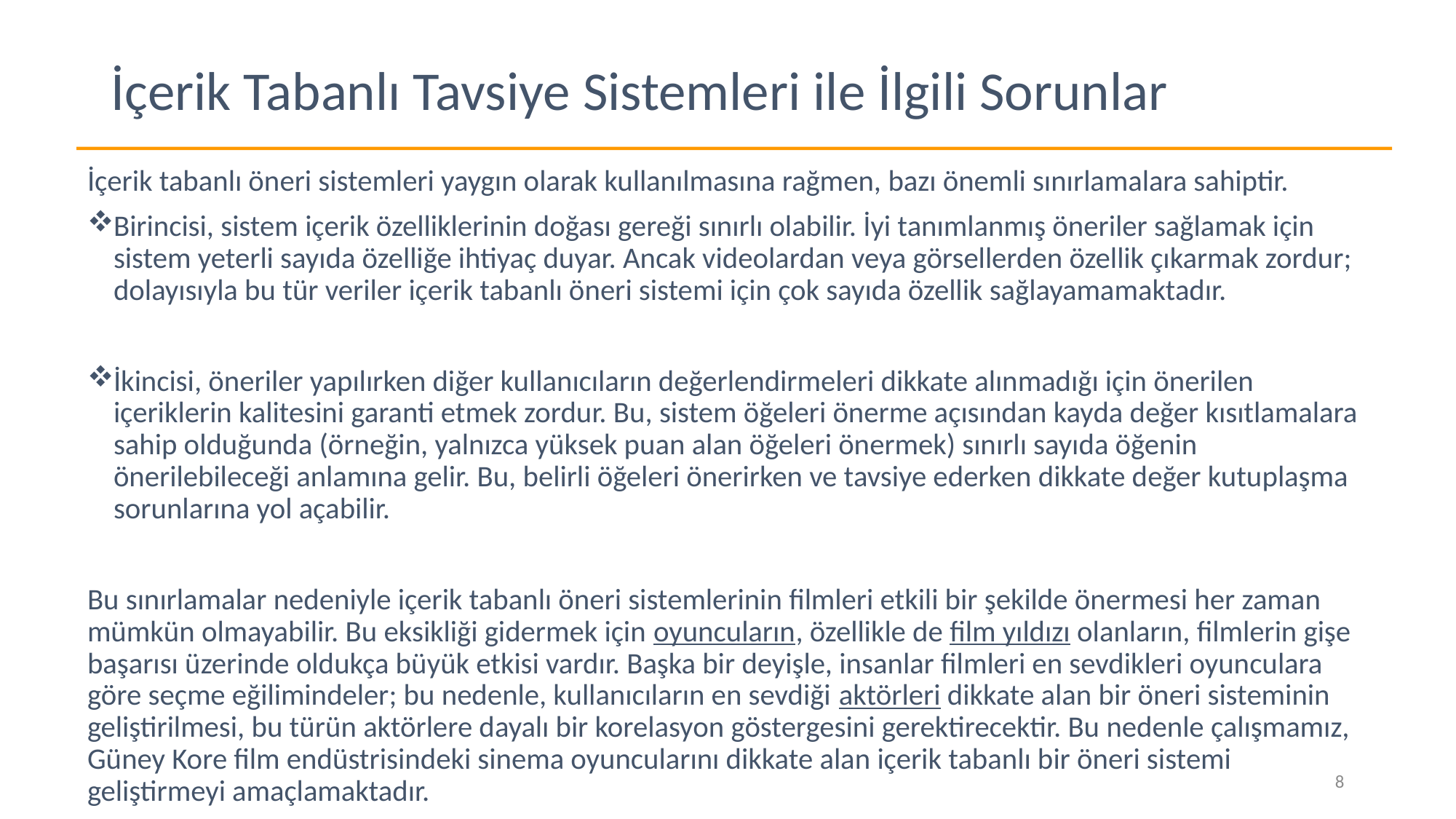

# İçerik Tabanlı Tavsiye Sistemleri ile İlgili Sorunlar

İçerik tabanlı öneri sistemleri yaygın olarak kullanılmasına rağmen, bazı önemli sınırlamalara sahiptir.
Birincisi, sistem içerik özelliklerinin doğası gereği sınırlı olabilir. İyi tanımlanmış öneriler sağlamak için sistem yeterli sayıda özelliğe ihtiyaç duyar. Ancak videolardan veya görsellerden özellik çıkarmak zordur; dolayısıyla bu tür veriler içerik tabanlı öneri sistemi için çok sayıda özellik sağlayamamaktadır.

İkincisi, öneriler yapılırken diğer kullanıcıların değerlendirmeleri dikkate alınmadığı için önerilen içeriklerin kalitesini garanti etmek zordur. Bu, sistem öğeleri önerme açısından kayda değer kısıtlamalara sahip olduğunda (örneğin, yalnızca yüksek puan alan öğeleri önermek) sınırlı sayıda öğenin önerilebileceği anlamına gelir. Bu, belirli öğeleri önerirken ve tavsiye ederken dikkate değer kutuplaşma sorunlarına yol açabilir.

Bu sınırlamalar nedeniyle içerik tabanlı öneri sistemlerinin filmleri etkili bir şekilde önermesi her zaman mümkün olmayabilir. Bu eksikliği gidermek için oyuncuların, özellikle de film yıldızı olanların, filmlerin gişe başarısı üzerinde oldukça büyük etkisi vardır. Başka bir deyişle, insanlar filmleri en sevdikleri oyunculara göre seçme eğilimindeler; bu nedenle, kullanıcıların en sevdiği aktörleri dikkate alan bir öneri sisteminin geliştirilmesi, bu türün aktörlere dayalı bir korelasyon göstergesini gerektirecektir. Bu nedenle çalışmamız, Güney Kore film endüstrisindeki sinema oyuncularını dikkate alan içerik tabanlı bir öneri sistemi geliştirmeyi amaçlamaktadır.

8